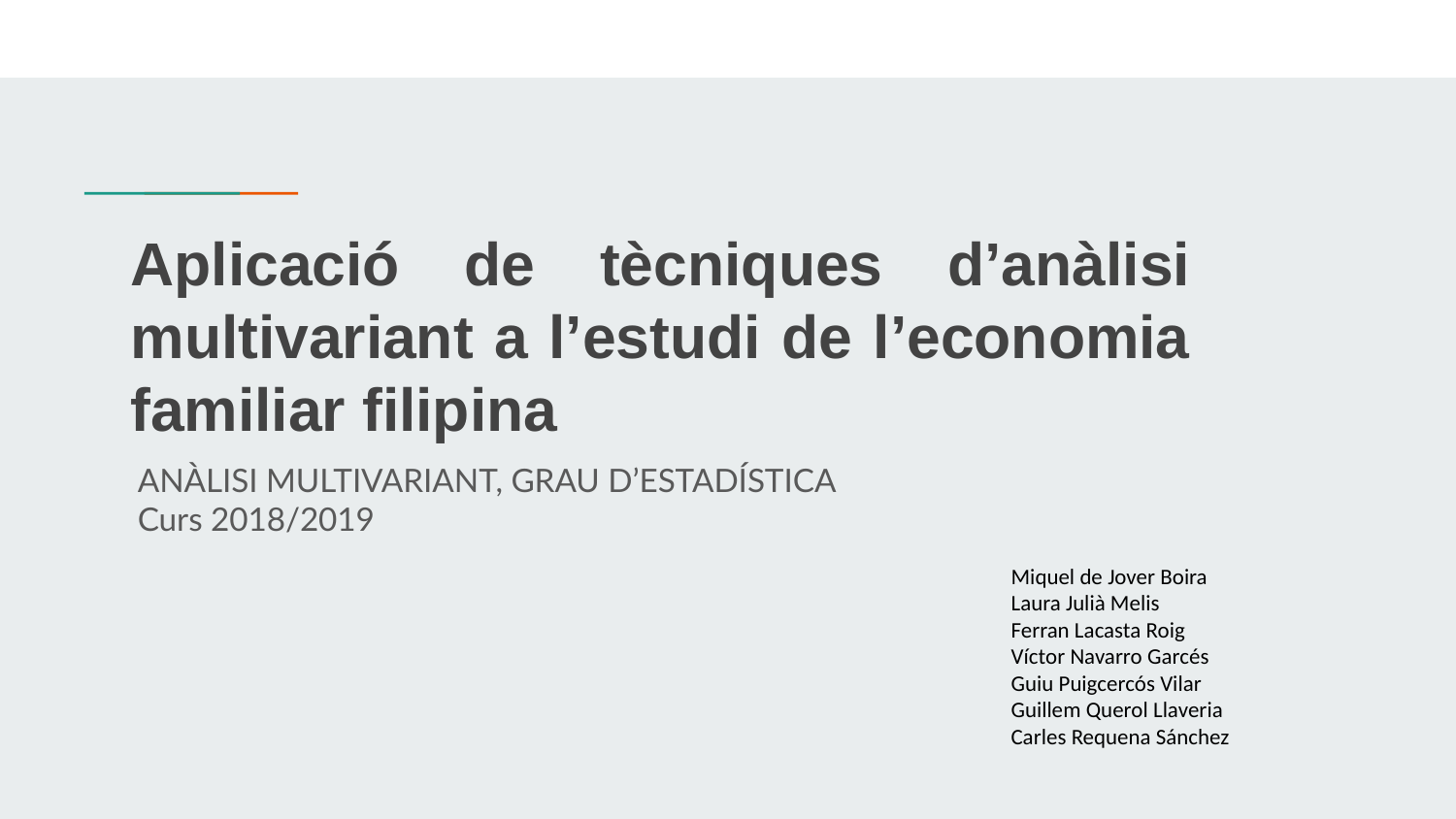

# Aplicació de tècniques d’anàlisi multivariant a l’estudi de l’economia familiar filipina
ANÀLISI MULTIVARIANT, GRAU D’ESTADÍSTICA
Curs 2018/2019
Miquel de Jover Boira
Laura Julià Melis
Ferran Lacasta Roig
Víctor Navarro Garcés
Guiu Puigcercós Vilar
Guillem Querol Llaveria
Carles Requena Sánchez